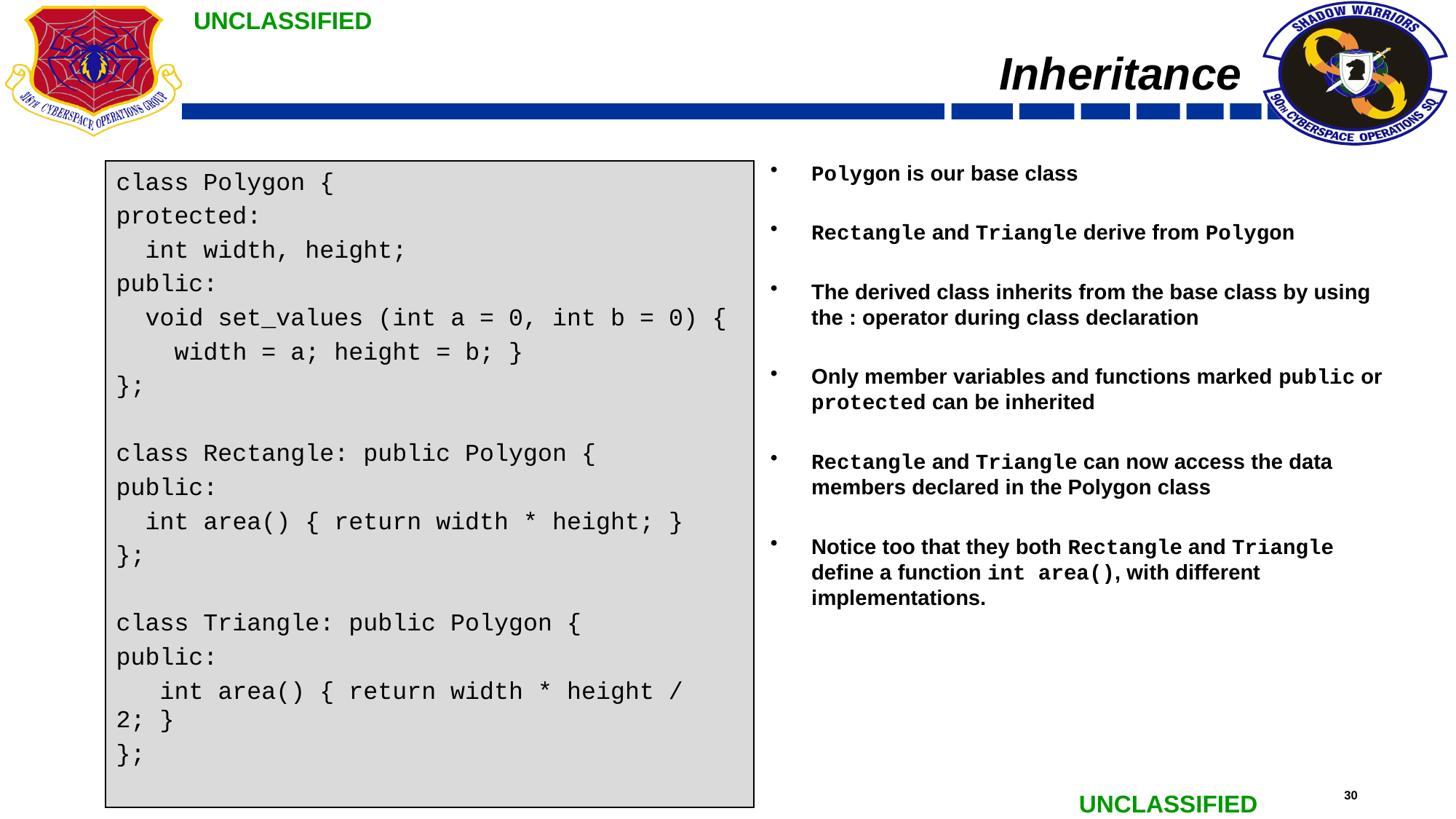

# Inheritance
Polygon is our base class

Rectangle and Triangle derive from Polygon

The derived class inherits from the base class by using the : operator during class declaration

Only member variables and functions marked public or protected can be inherited

Rectangle and Triangle can now access the data members declared in the Polygon class

Notice too that they both Rectangle and Triangle define a function int area(), with different implementations.
class Polygon {
protected:
  int width, height;
public:
  void set_values (int a = 0, int b = 0) {
    width = a; height = b; }
};

class Rectangle: public Polygon {
public:
  int area() { return width * height; }
};

class Triangle: public Polygon {
public:
   int area() { return width * height / 2; }
};